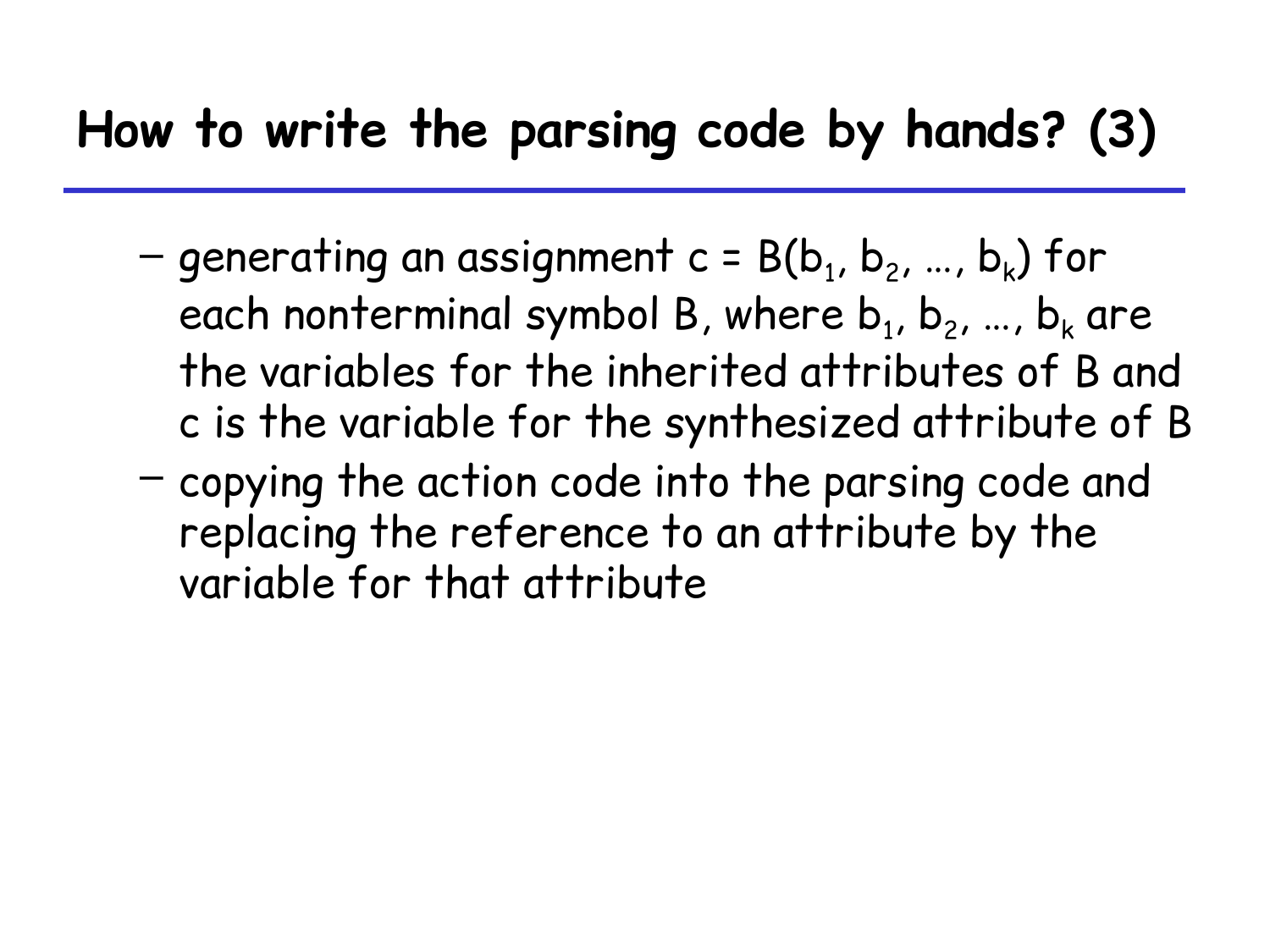

# How to write the parsing code by hands? (3)
generating an assignment c = B(b1, b2, …, bk) for each nonterminal symbol B, where b1, b2, …, bk are the variables for the inherited attributes of B and c is the variable for the synthesized attribute of B
copying the action code into the parsing code and replacing the reference to an attribute by the variable for that attribute

11